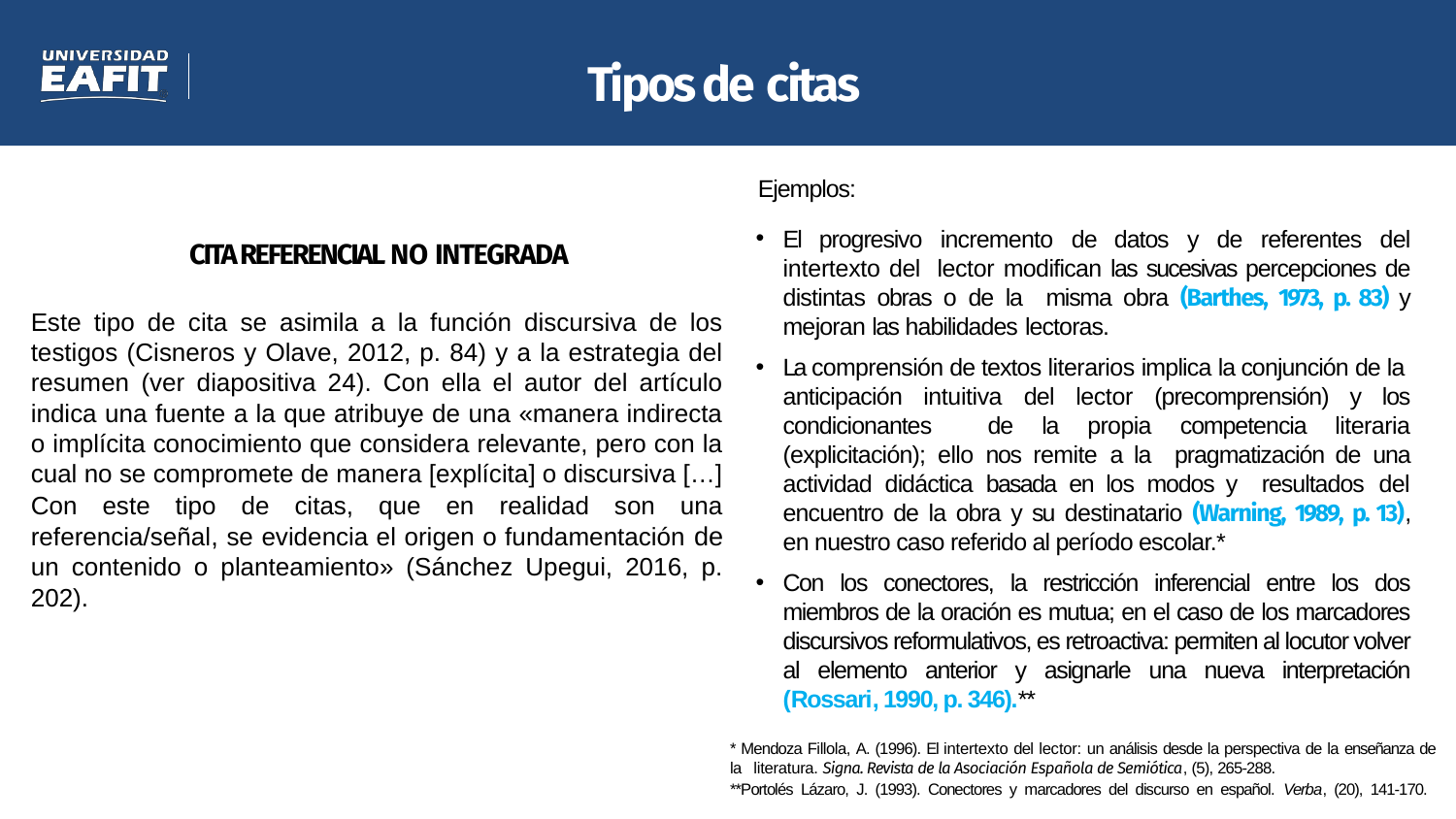

# Tipos de citas
Ejemplos:
El progresivo incremento de datos y de referentes del intertexto del  lector modifican las sucesivas percepciones de distintas obras o de la  misma obra (Barthes, 1973, p. 83) y mejoran las habilidades lectoras.
La comprensión de textos literarios implica la conjunción de la  anticipación intuitiva del lector (precomprensión) y los condicionantes  de la propia competencia literaria (explicitación); ello nos remite a la  pragmatización de una actividad didáctica basada en los modos y  resultados del encuentro de la obra y su destinatario (Warning, 1989, p. 13), en nuestro caso referido al período escolar.*
Con los conectores, la restricción inferencial entre los dos miembros de la oración es mutua; en el caso de los marcadores discursivos reformulativos, es retroactiva: permiten al locutor volver al elemento anterior y asignarle una nueva interpretación (Rossari, 1990, p. 346).**
   CITA REFERENCIAL NO INTEGRADA

Este tipo de cita se asimila a la función discursiva de los testigos (Cisneros y Olave, 2012, p. 84) y a la estrategia del resumen (ver diapositiva 24). Con ella el autor del artículo indica una fuente a la que atribuye de una «manera indirecta o implícita conocimiento que considera relevante, pero con la cual no se compromete de manera [explícita] o discursiva […] Con este tipo de citas, que en realidad son una referencia/señal, se evidencia el origen o fundamentación de un contenido o planteamiento» (Sánchez Upegui, 2016, p. 202).
* Mendoza Fillola, A. (1996). El intertexto del lector: un análisis desde la perspectiva de la enseñanza de la   literatura. Signa. Revista de la Asociación Española de Semiótica, (5), 265-288.
**Portolés Lázaro, J. (1993). Conectores y marcadores del discurso en español. Verba, (20), 141-170.